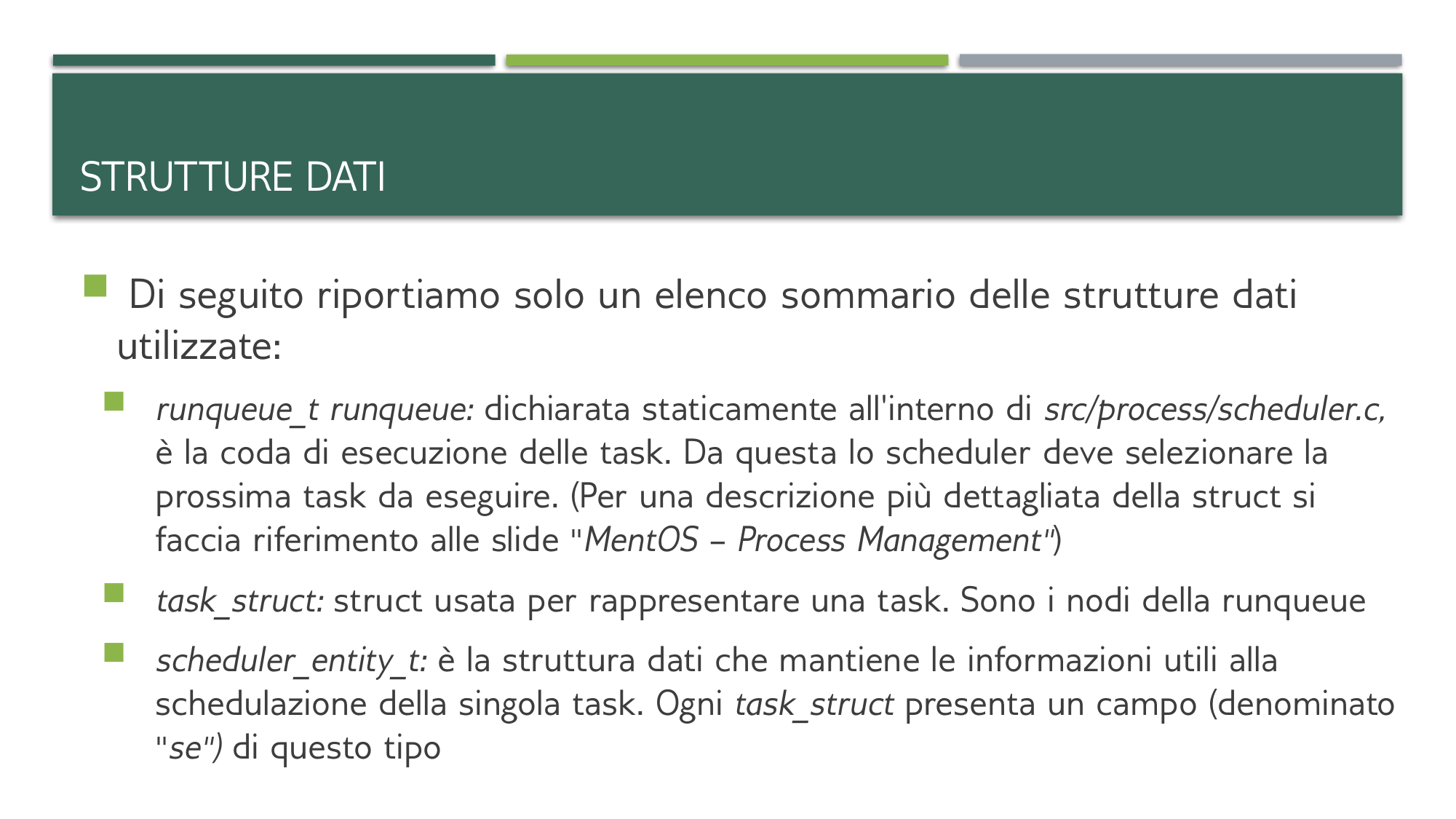

# Strutture dati
 Di seguito riportiamo solo un elenco sommario delle strutture dati utilizzate:
runqueue_t runqueue: dichiarata staticamente all'interno di src/process/scheduler.c, è la coda di esecuzione delle task. Da questa lo scheduler deve selezionare la prossima task da eseguire. (Per una descrizione più dettagliata della struct si faccia riferimento alle slide "MentOS – Process Management")
task_struct: struct usata per rappresentare una task. Sono i nodi della runqueue
scheduler_entity_t: è la struttura dati che mantiene le informazioni utili alla schedulazione della singola task. Ogni task_struct presenta un campo (denominato "se") di questo tipo